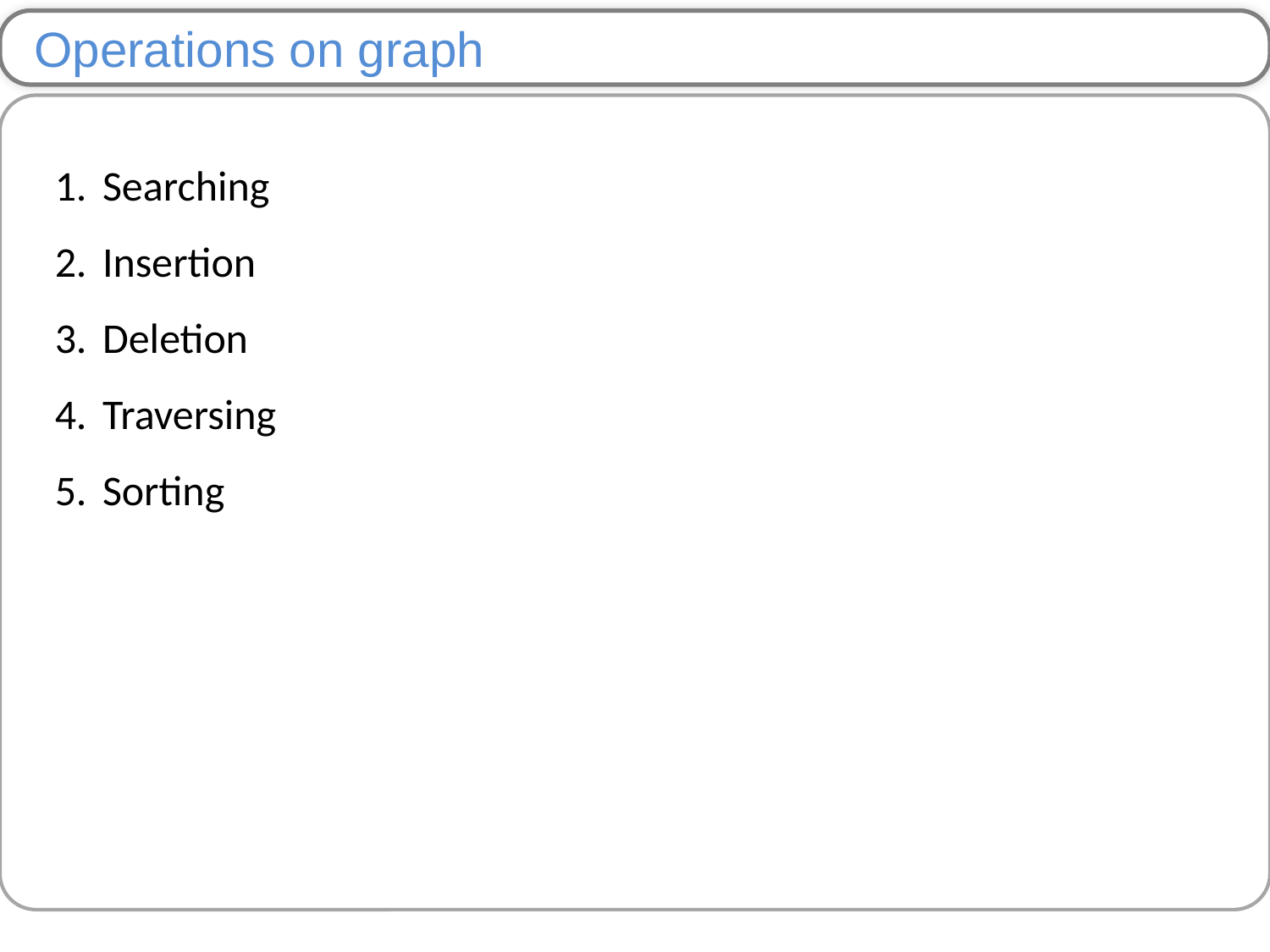

Operations on graph

Searching
Insertion
Deletion
Traversing
Sorting